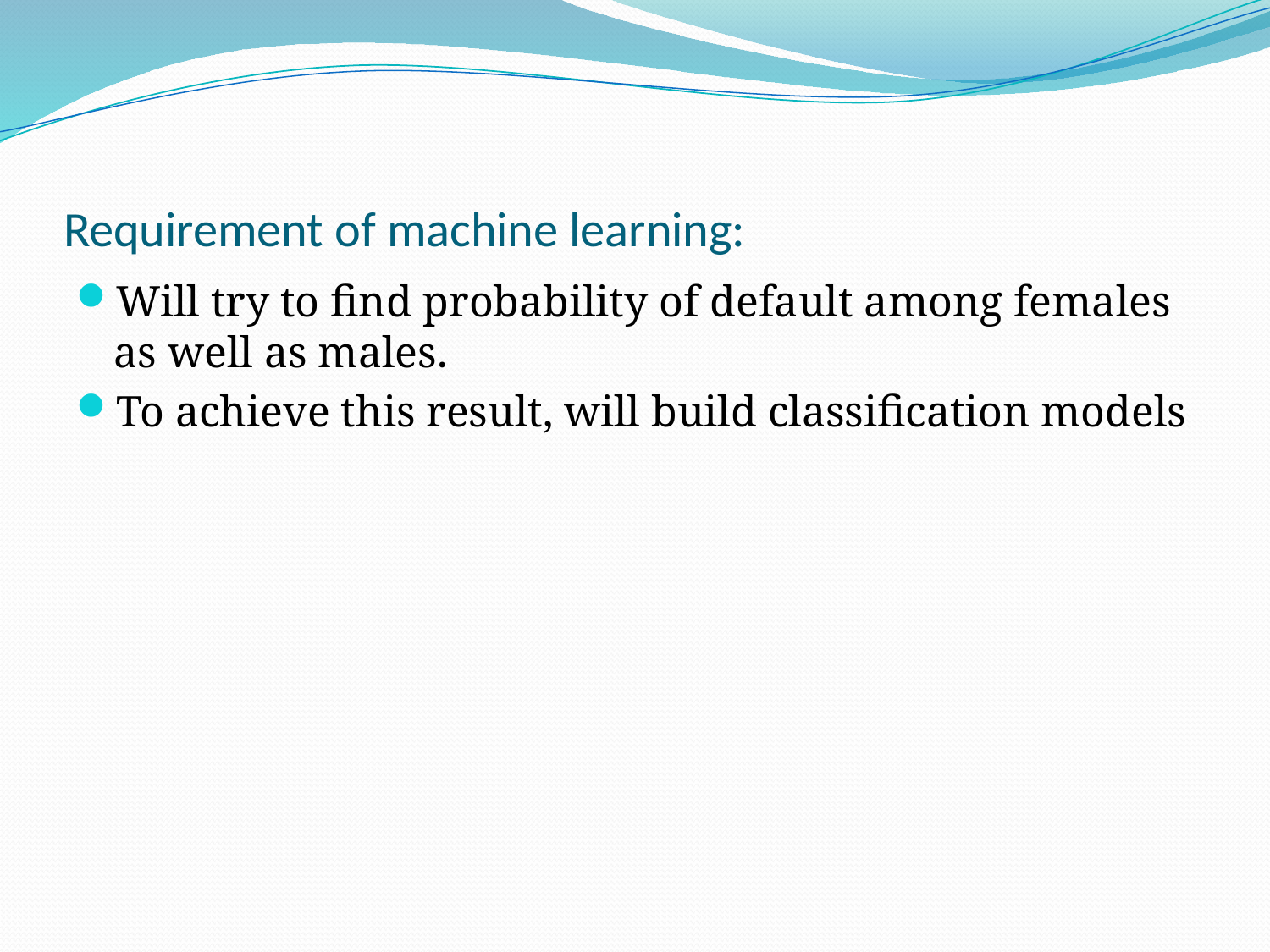

# Requirement of machine learning:
Will try to find probability of default among females as well as males.
To achieve this result, will build classification models